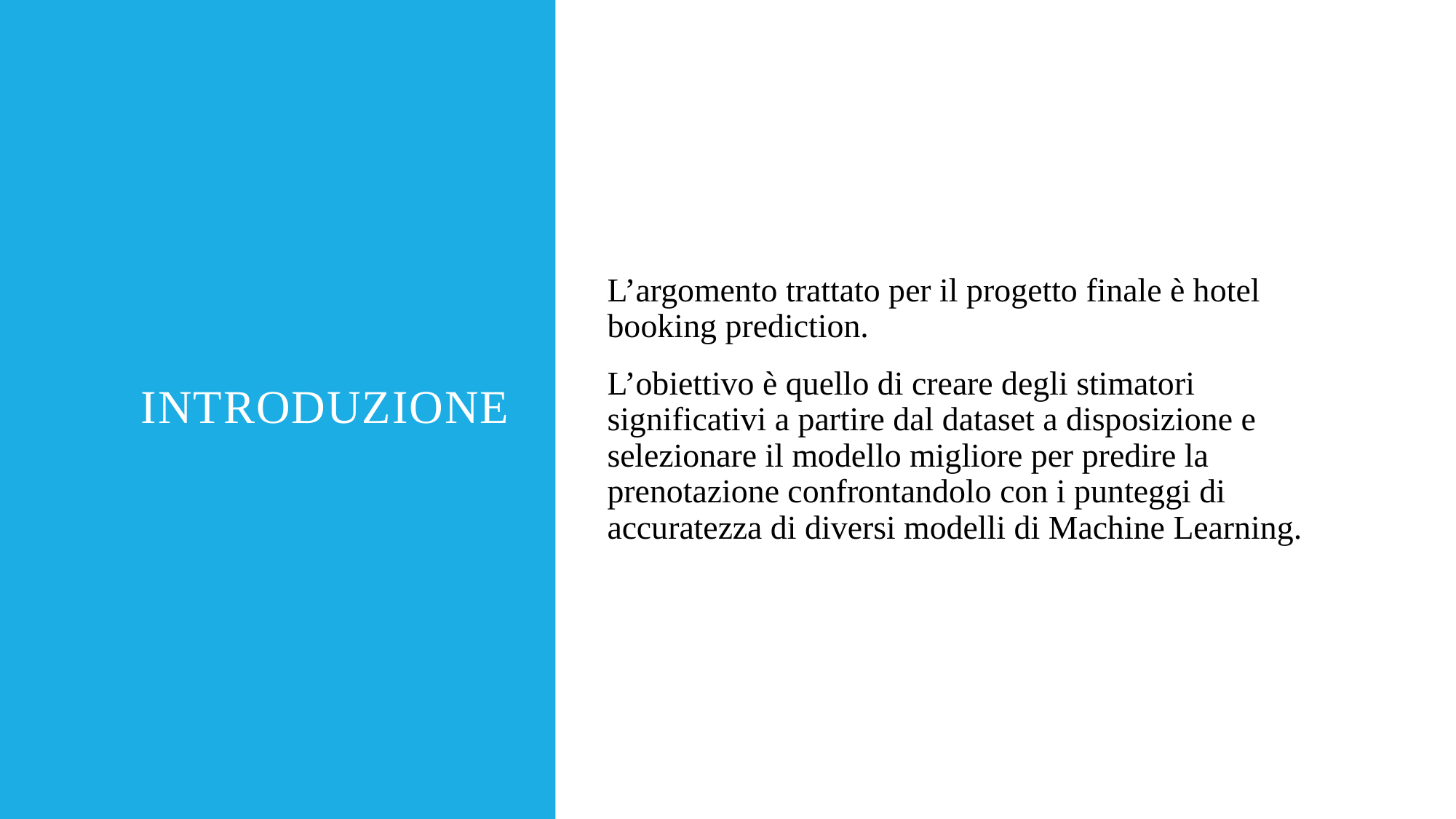

# INTRODUZIONE
L’argomento trattato per il progetto finale è hotel booking prediction.
L’obiettivo è quello di creare degli stimatori significativi a partire dal dataset a disposizione e selezionare il modello migliore per predire la prenotazione confrontandolo con i punteggi di accuratezza di diversi modelli di Machine Learning.